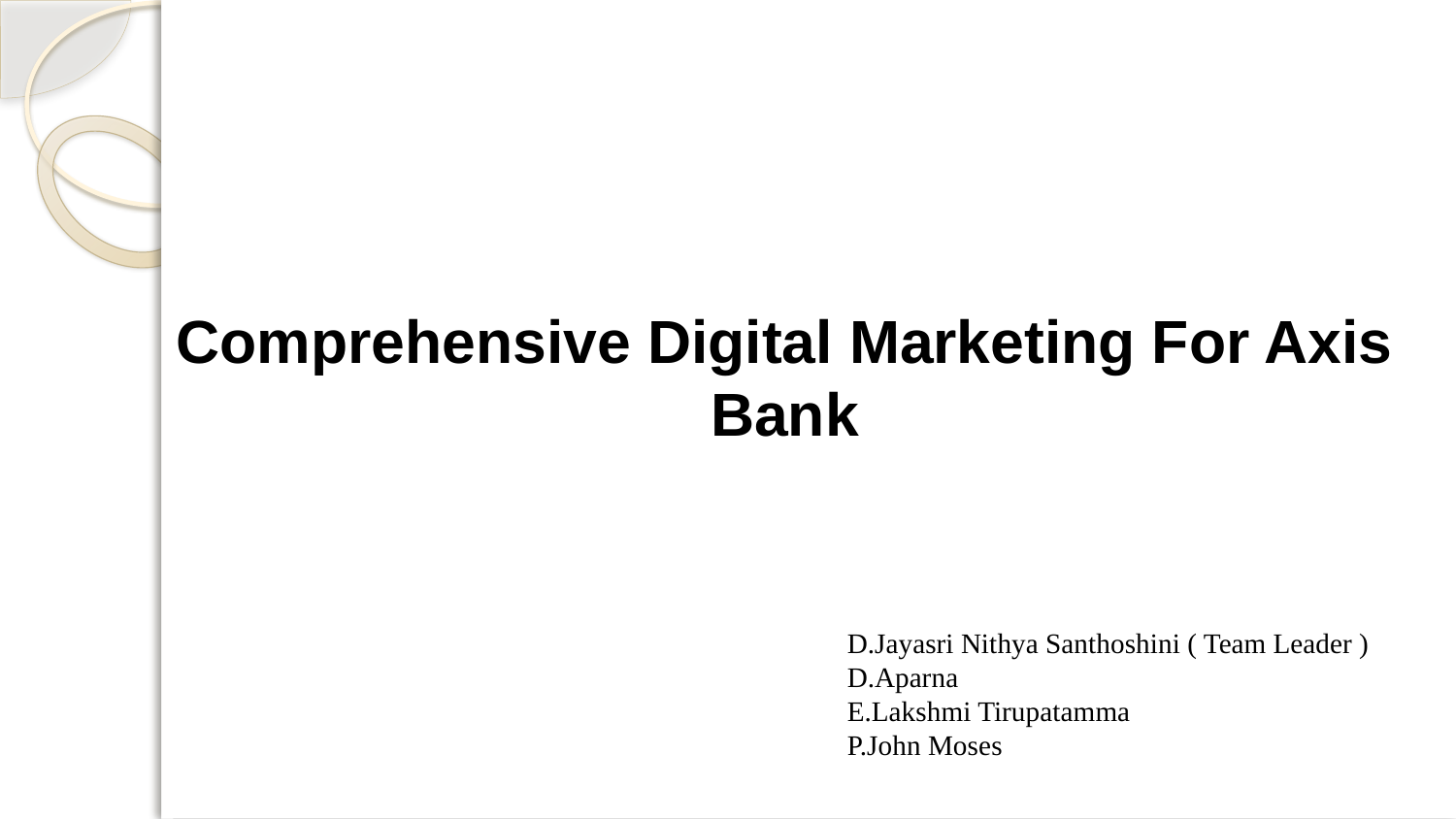

Comprehensive Digital Marketing For Axis Bank
D.Jayasri Nithya Santhoshini ( Team Leader )
D.Aparna
E.Lakshmi Tirupatamma
P.John Moses